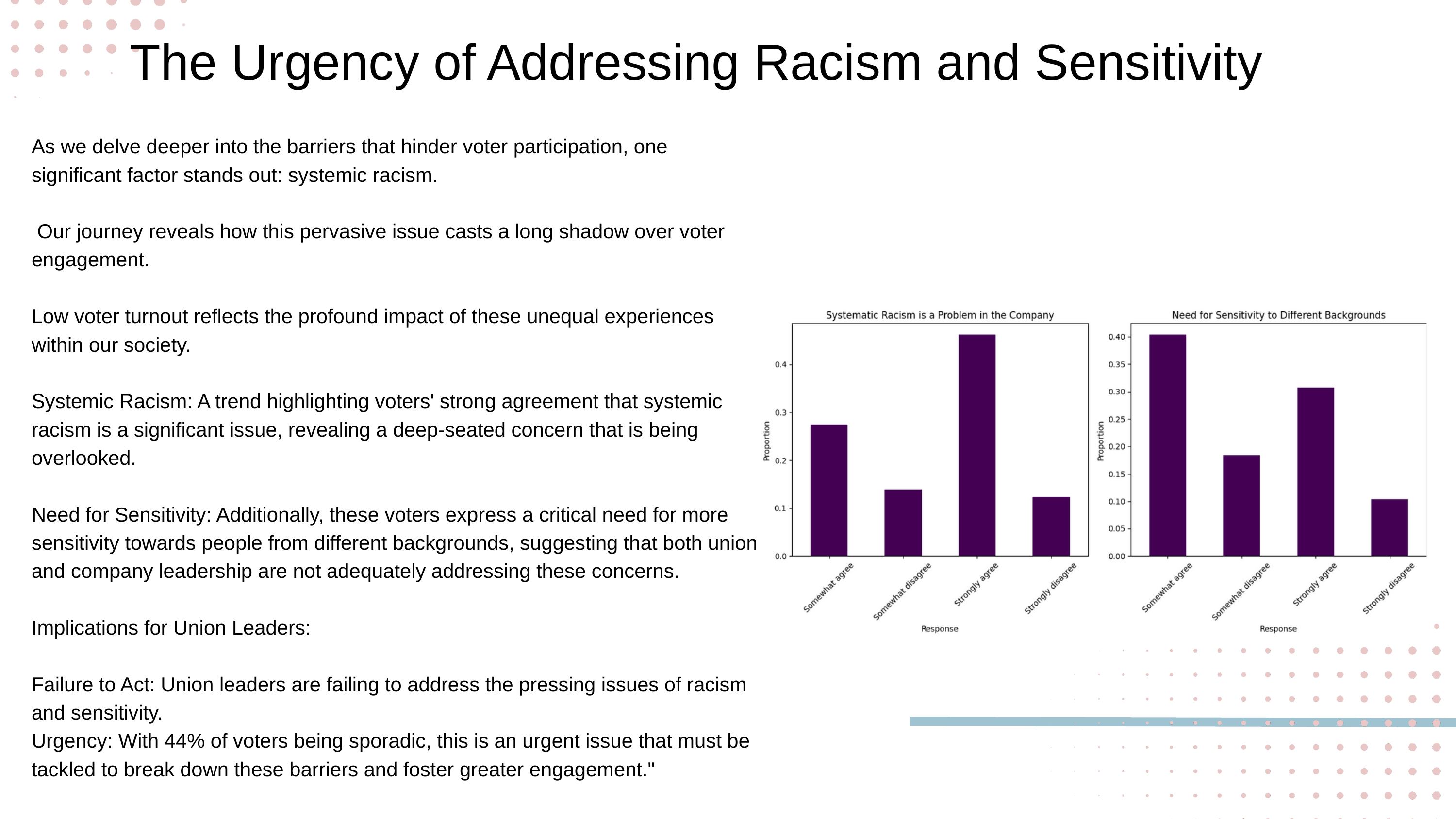

The Urgency of Addressing Racism and Sensitivity

As we delve deeper into the barriers that hinder voter participation, one significant factor stands out: systemic racism.

 Our journey reveals how this pervasive issue casts a long shadow over voter engagement.

Low voter turnout reflects the profound impact of these unequal experiences within our society.

Systemic Racism: A trend highlighting voters' strong agreement that systemic racism is a significant issue, revealing a deep-seated concern that is being overlooked.

Need for Sensitivity: Additionally, these voters express a critical need for more sensitivity towards people from different backgrounds, suggesting that both union and company leadership are not adequately addressing these concerns.

Implications for Union Leaders:

Failure to Act: Union leaders are failing to address the pressing issues of racism and sensitivity.
Urgency: With 44% of voters being sporadic, this is an urgent issue that must be tackled to break down these barriers and foster greater engagement."